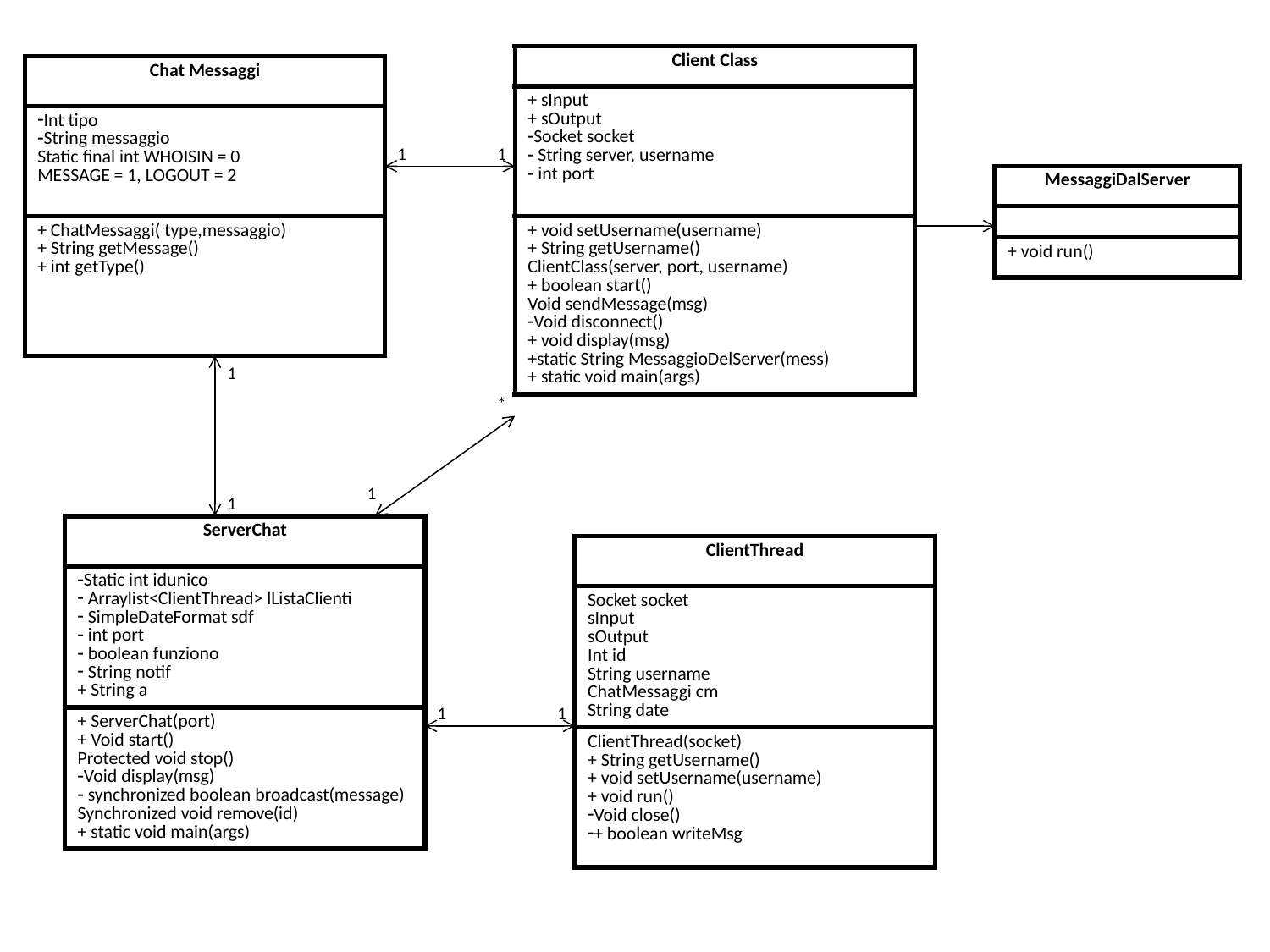

| Client Class |
| --- |
| + sInput + sOutput Socket socket String server, username int port |
| + void setUsername(username) + String getUsername() ClientClass(server, port, username) + boolean start() Void sendMessage(msg) Void disconnect() + void display(msg) +static String MessaggioDelServer(mess) + static void main(args) |
| Chat Messaggi |
| --- |
| Int tipo String messaggio Static final int WHOISIN = 0 MESSAGE = 1, LOGOUT = 2 |
| + ChatMessaggi( type,messaggio) + String getMessage() + int getType() |
1
1
| MessaggiDalServer |
| --- |
|  |
| + void run() |
1
*
1
1
| ServerChat |
| --- |
| Static int idunico Arraylist<ClientThread> lListaClienti SimpleDateFormat sdf int port boolean funziono String notif + String a |
| + ServerChat(port) + Void start() Protected void stop() Void display(msg) synchronized boolean broadcast(message) Synchronized void remove(id) + static void main(args) |
| ClientThread |
| --- |
| Socket socket sInput sOutput Int id String username ChatMessaggi cm String date |
| ClientThread(socket) + String getUsername() + void setUsername(username) + void run() Void close() + boolean writeMsg |
1
1